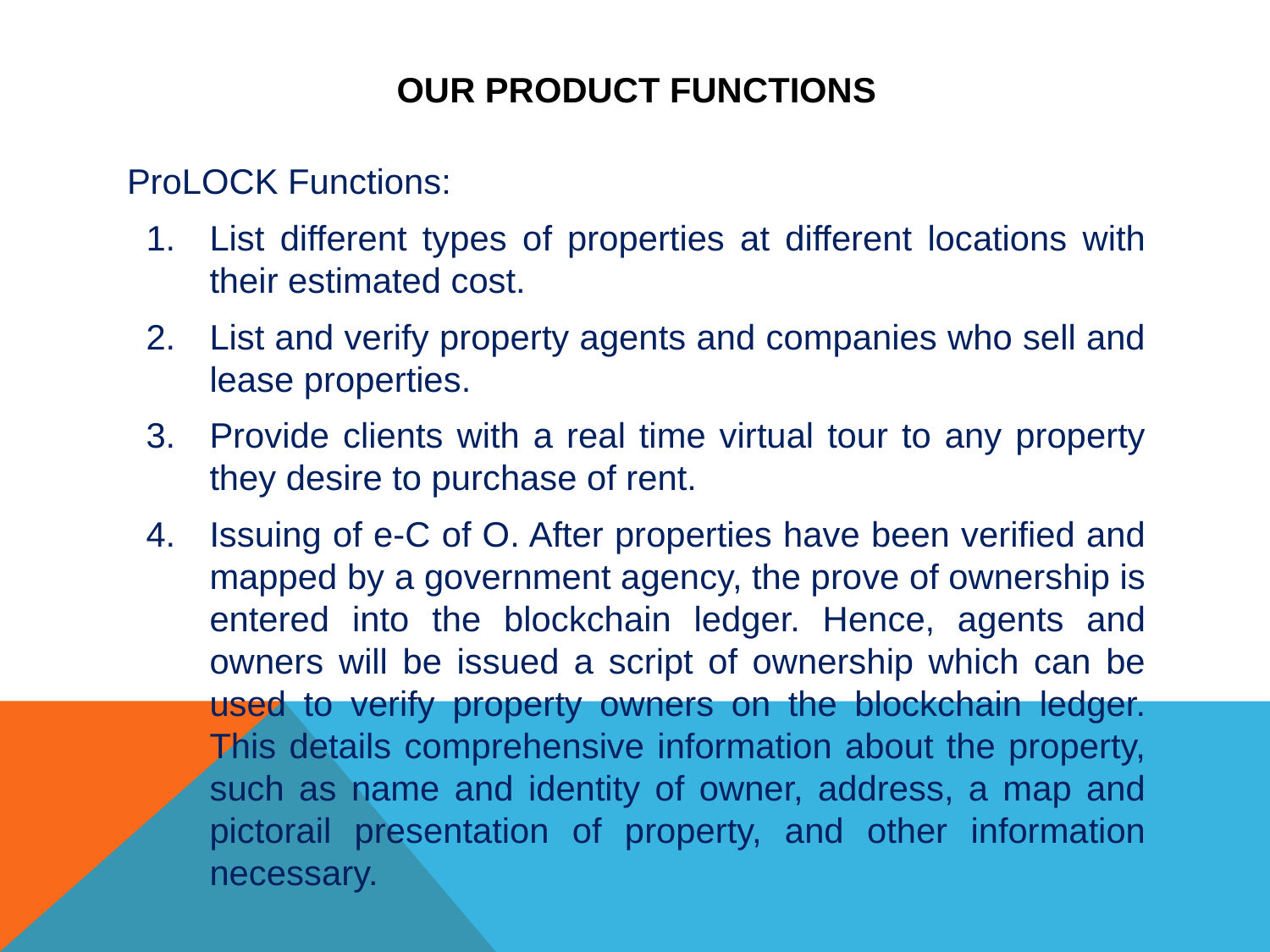

# OUR PRODUCT FUNCTIONS
ProLOCK Functions:
List different types of properties at different locations with their estimated cost.
List and verify property agents and companies who sell and lease properties.
Provide clients with a real time virtual tour to any property they desire to purchase of rent.
Issuing of e-C of O. After properties have been verified and mapped by a government agency, the prove of ownership is entered into the blockchain ledger. Hence, agents and owners will be issued a script of ownership which can be used to verify property owners on the blockchain ledger. This details comprehensive information about the property, such as name and identity of owner, address, a map and pictorail presentation of property, and other information necessary.